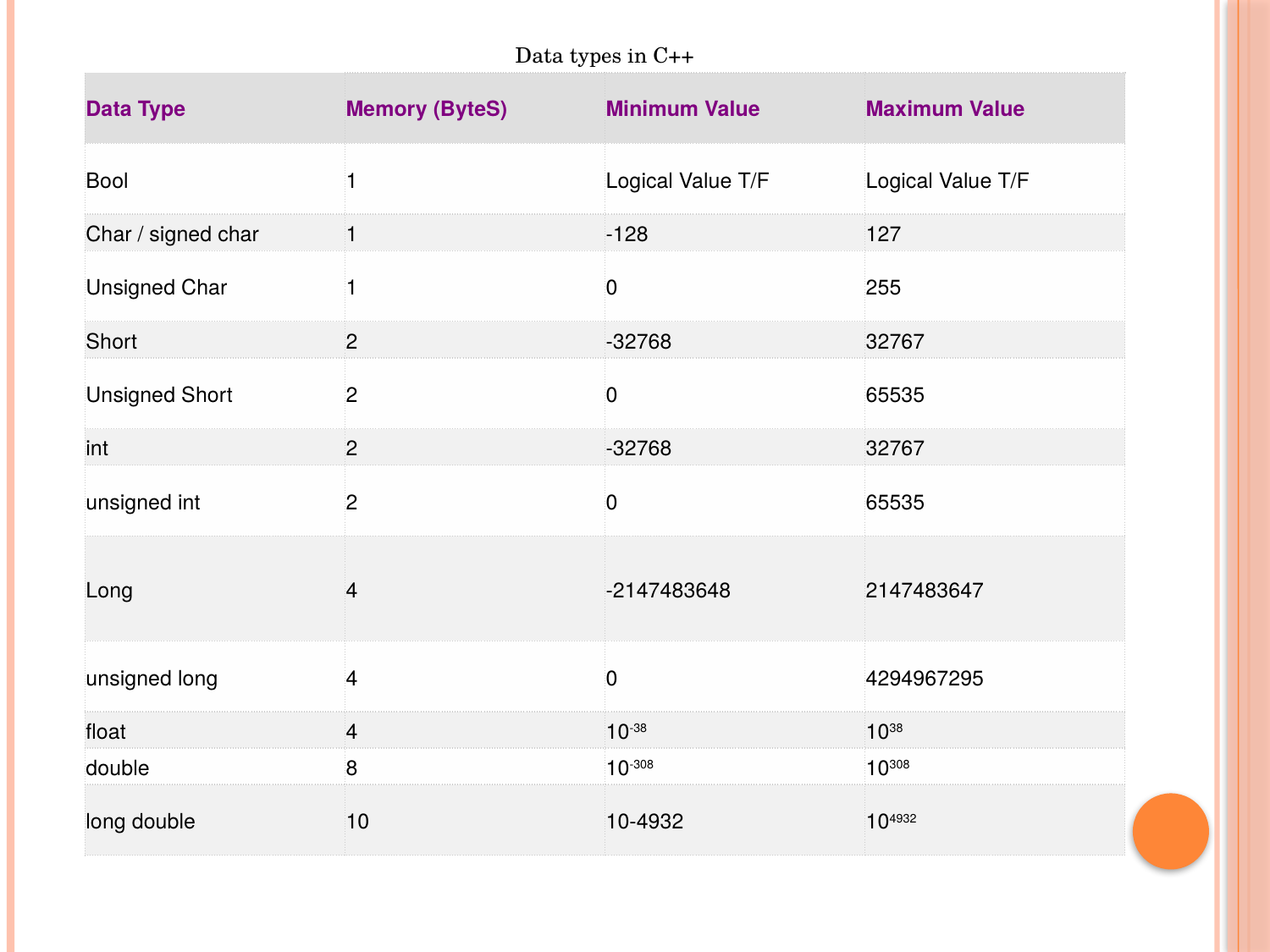

| Data types in C++ |  |  |  |
| --- | --- | --- | --- |
| Data Type | Memory (ByteS) | Minimum Value | Maximum Value |
| Bool | 1 | Logical Value T/F | Logical Value T/F |
| Char / signed char | 1 | -128 | 127 |
| Unsigned Char | 1 | 0 | 255 |
| Short | 2 | -32768 | 32767 |
| Unsigned Short | 2 | 0 | 65535 |
| int | 2 | -32768 | 32767 |
| unsigned int | 2 | 0 | 65535 |
| Long | 4 | -2147483648 | 2147483647 |
| unsigned long | 4 | 0 | 4294967295 |
| float | 4 | 10-38 | 1038 |
| double | 8 | 10-308 | 10308 |
| long double | 10 | 10-4932 | 104932 |